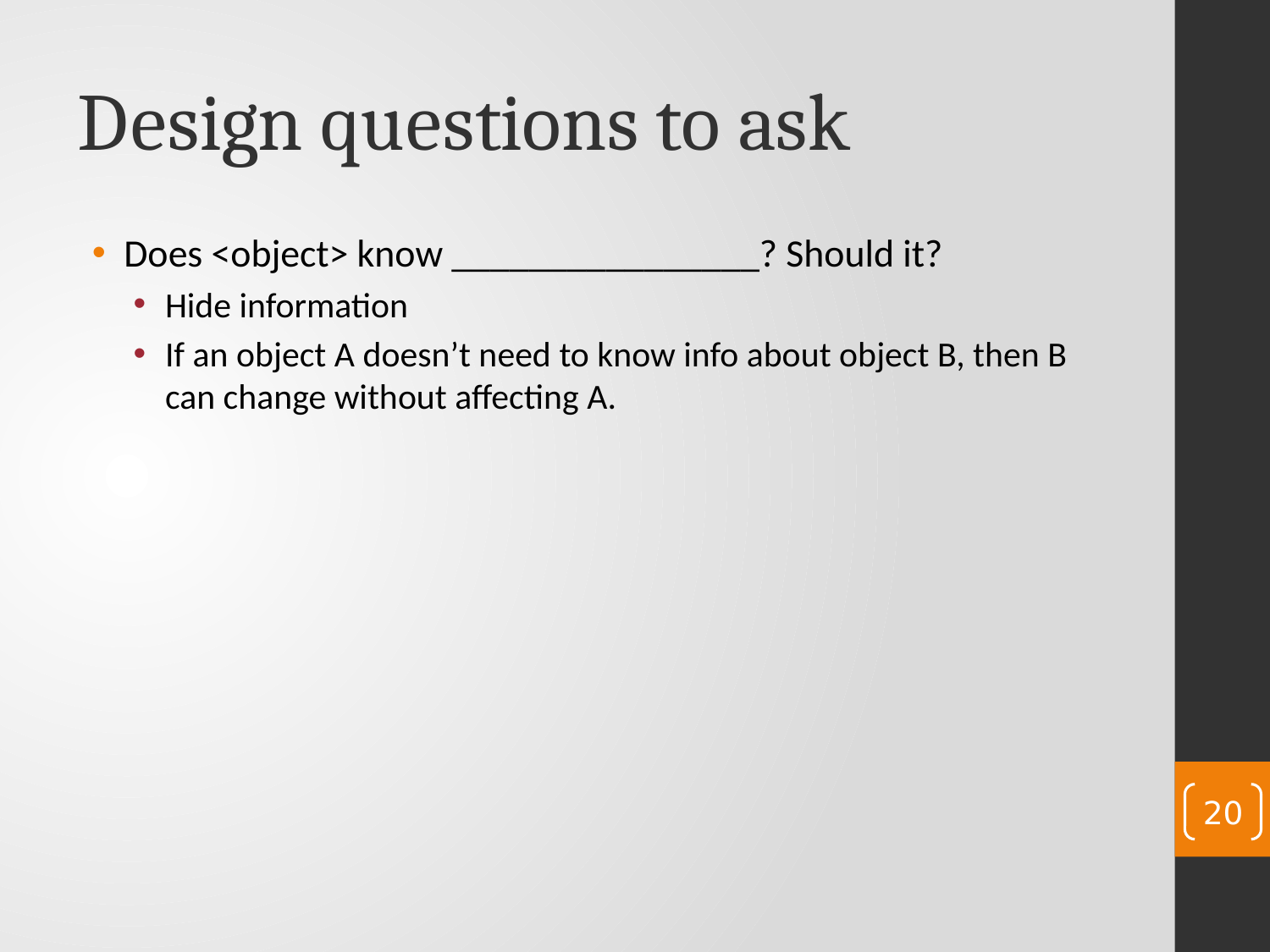

# Design questions to ask
Does <object> know ________________? Should it?
Hide information
If an object A doesn’t need to know info about object B, then B can change without affecting A.
20